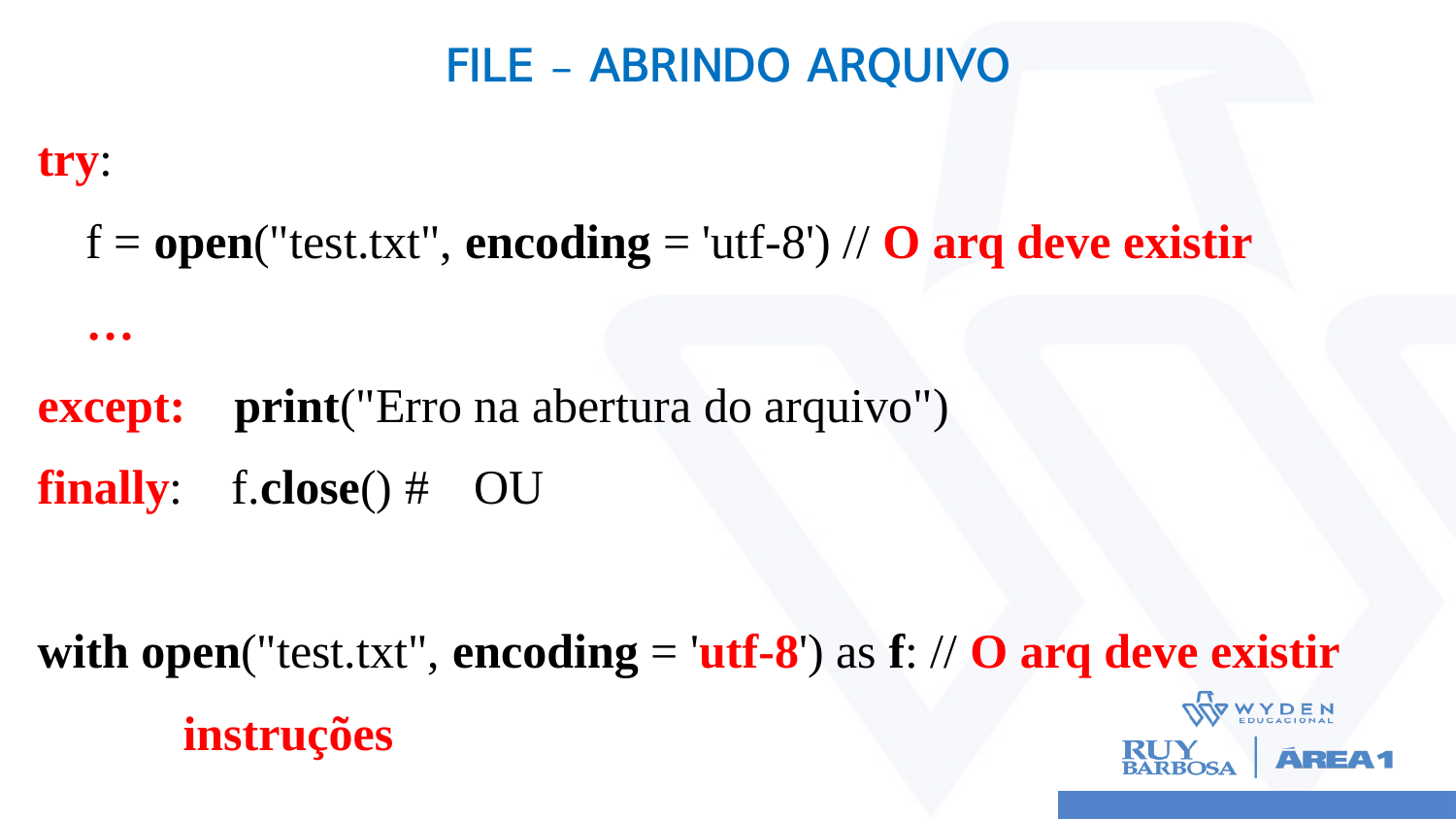

# FILE – ABRINDO ARQUIVO
try:
    f = open("test.txt", encoding = 'utf-8') // O arq deve existir
    …
except:    print("Erro na abertura do arquivo")
finally:    f.close() #	OU

with open("test.txt", encoding = 'utf-8') as f: // O arq deve existir
	instruções